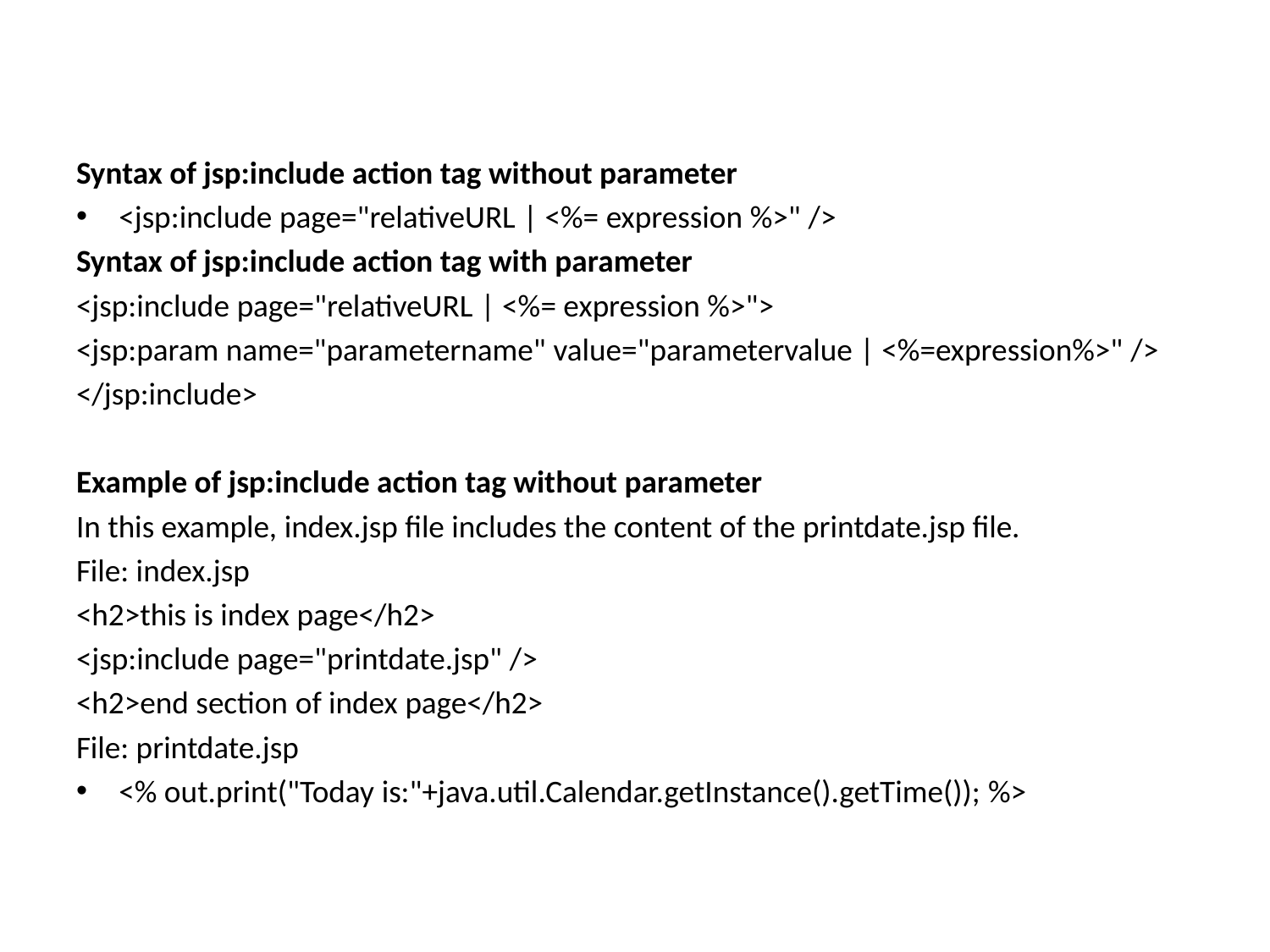

#
Syntax of jsp:include action tag without parameter
<jsp:include page="relativeURL | <%= expression %>" />
Syntax of jsp:include action tag with parameter
<jsp:include page="relativeURL | <%= expression %>">
<jsp:param name="parametername" value="parametervalue | <%=expression%>" />
</jsp:include>

Example of jsp:include action tag without parameter
In this example, index.jsp file includes the content of the printdate.jsp file.
File: index.jsp
<h2>this is index page</h2>
<jsp:include page="printdate.jsp" />
<h2>end section of index page</h2>
File: printdate.jsp
<% out.print("Today is:"+java.util.Calendar.getInstance().getTime()); %>